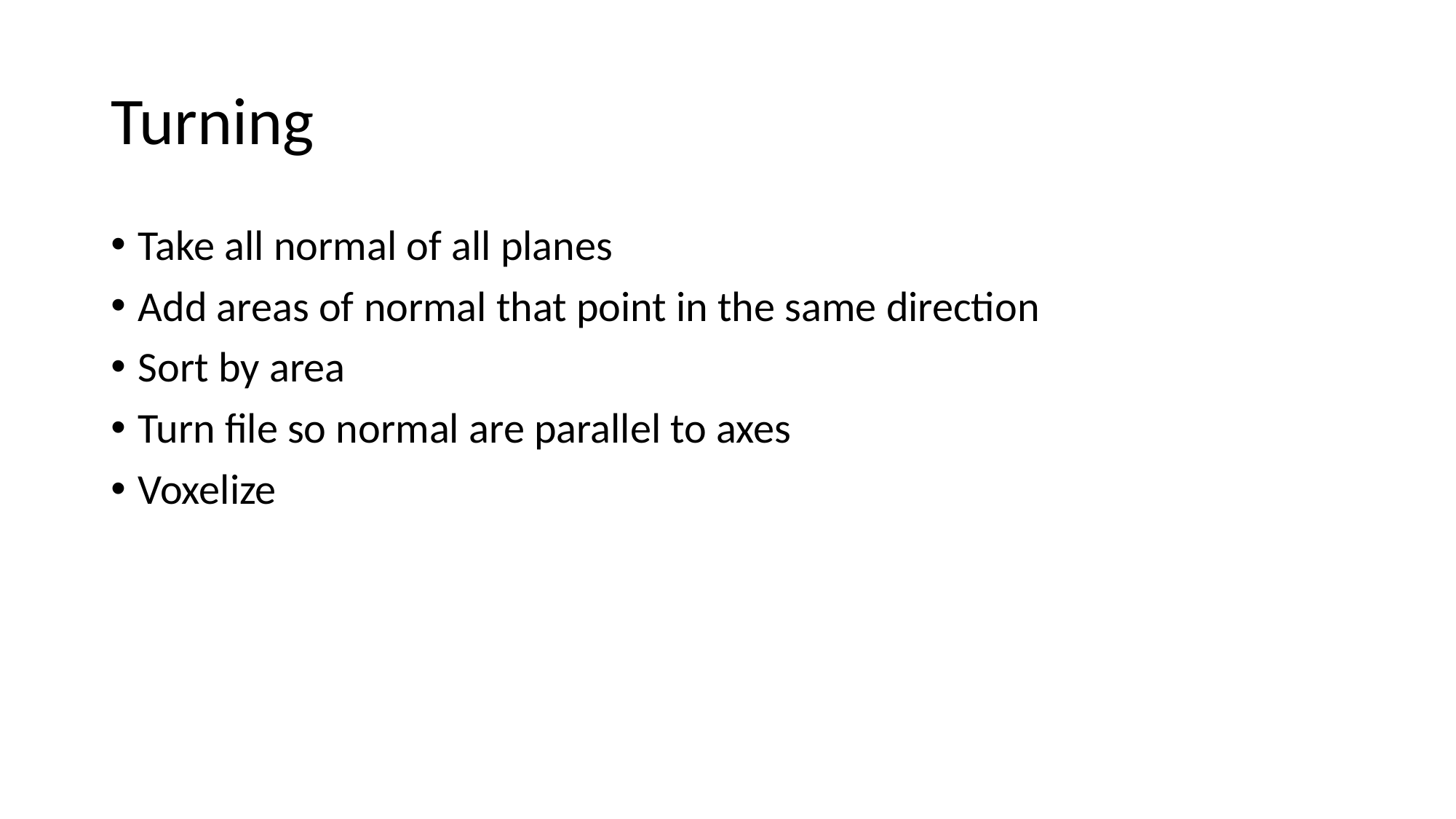

# Turning
Take all normal of all planes
Add areas of normal that point in the same direction
Sort by area
Turn file so normal are parallel to axes
Voxelize